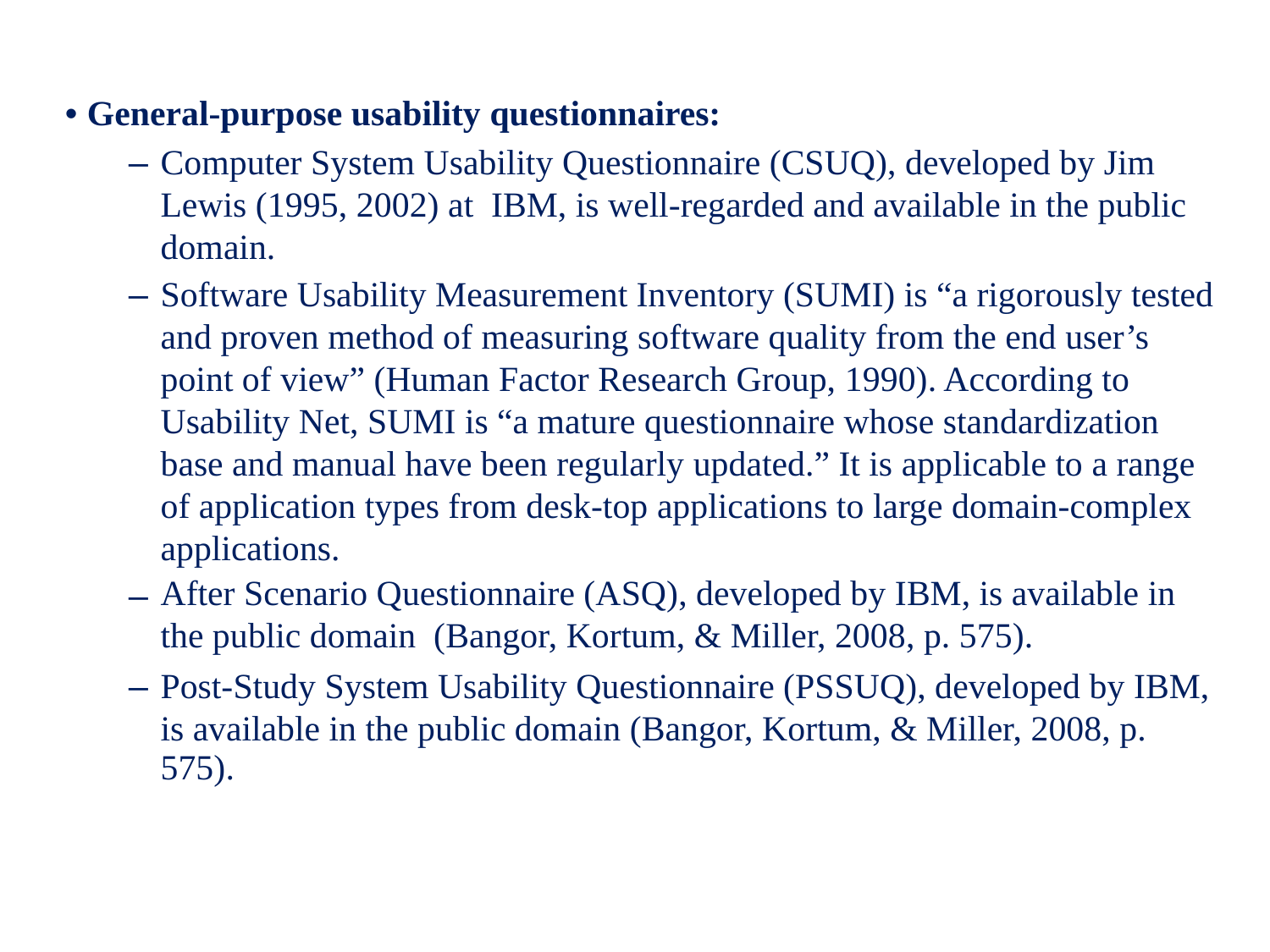

• General-purpose usability questionnaires:
–
Computer System Usability Questionnaire (CSUQ), developed by Jim
Lewis (1995, 2002) at  IBM, is well-regarded and available in the public domain.
Software Usability Measurement Inventory (SUMI) is “a rigorously tested and proven method of measuring software quality from the end user’s point of view” (Human Factor Research Group, 1990). According to Usability Net, SUMI is “a mature questionnaire whose standardization base and manual have been regularly updated.” It is applicable to a range of application types from desk-top applications to large domain-complex applications.
After Scenario Questionnaire (ASQ), developed by IBM, is available in
the public domain  (Bangor, Kortum, & Miller, 2008, p. 575).
Post-Study System Usability Questionnaire (PSSUQ), developed by IBM, is available in the public domain (Bangor, Kortum, & Miller, 2008, p.
575).
–
–
–